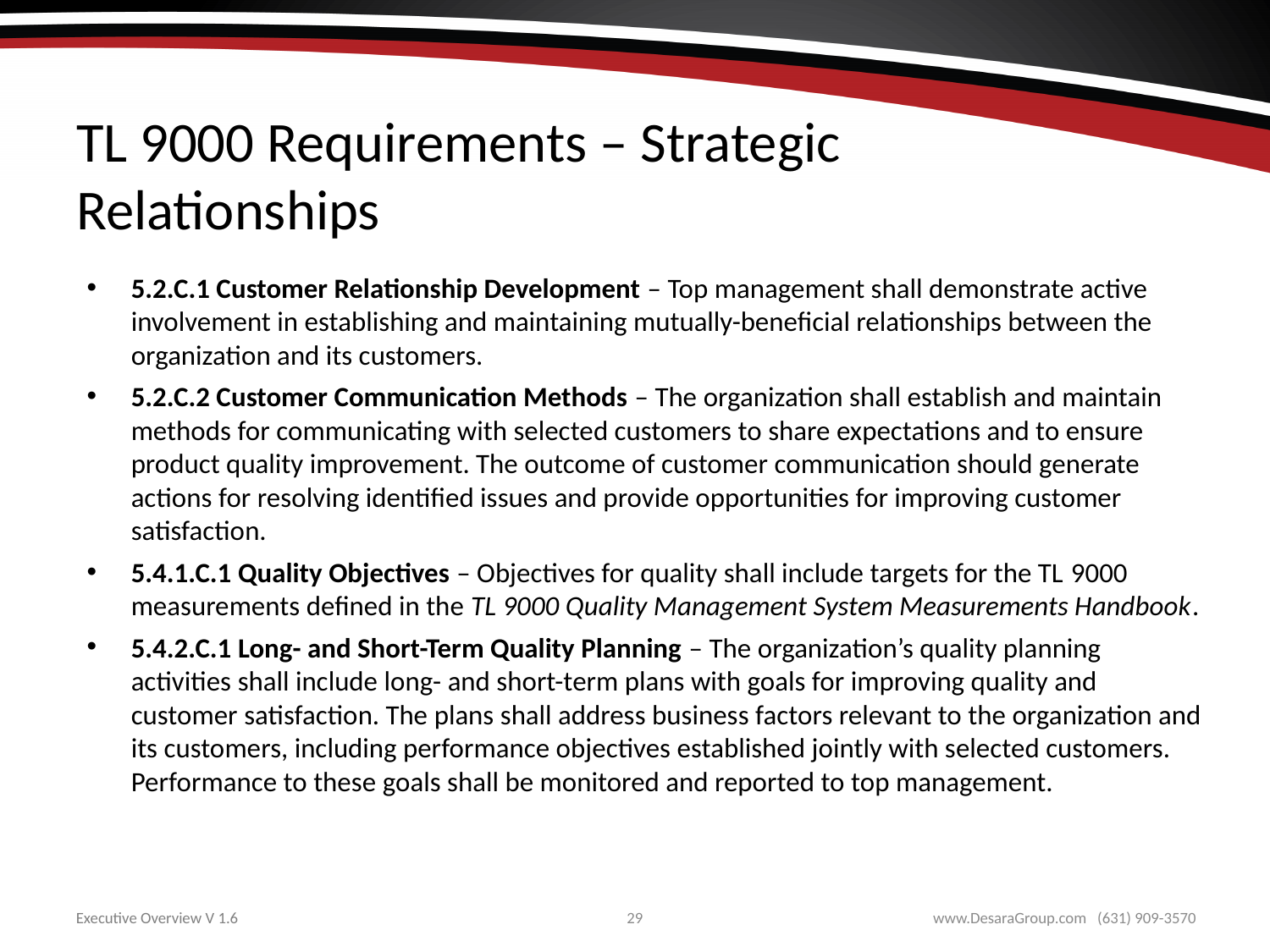

# TL 9000 Requirements – Strategic Relationships

5.2.C.1 Customer Relationship Development – Top management shall demonstrate active involvement in establishing and maintaining mutually-beneficial relationships between the organization and its customers.
5.2.C.2 Customer Communication Methods – The organization shall establish and maintain methods for communicating with selected customers to share expectations and to ensure product quality improvement. The outcome of customer communication should generate actions for resolving identified issues and provide opportunities for improving customer satisfaction.
5.4.1.C.1 Quality Objectives – Objectives for quality shall include targets for the TL 9000 measurements defined in the TL 9000 Quality Management System Measurements Handbook.
5.4.2.C.1 Long- and Short-Term Quality Planning – The organization’s quality planning activities shall include long- and short-term plans with goals for improving quality and customer satisfaction. The plans shall address business factors relevant to the organization and its customers, including performance objectives established jointly with selected customers. Performance to these goals shall be monitored and reported to top management.

29
www.DesaraGroup.com   (631) 909-3570